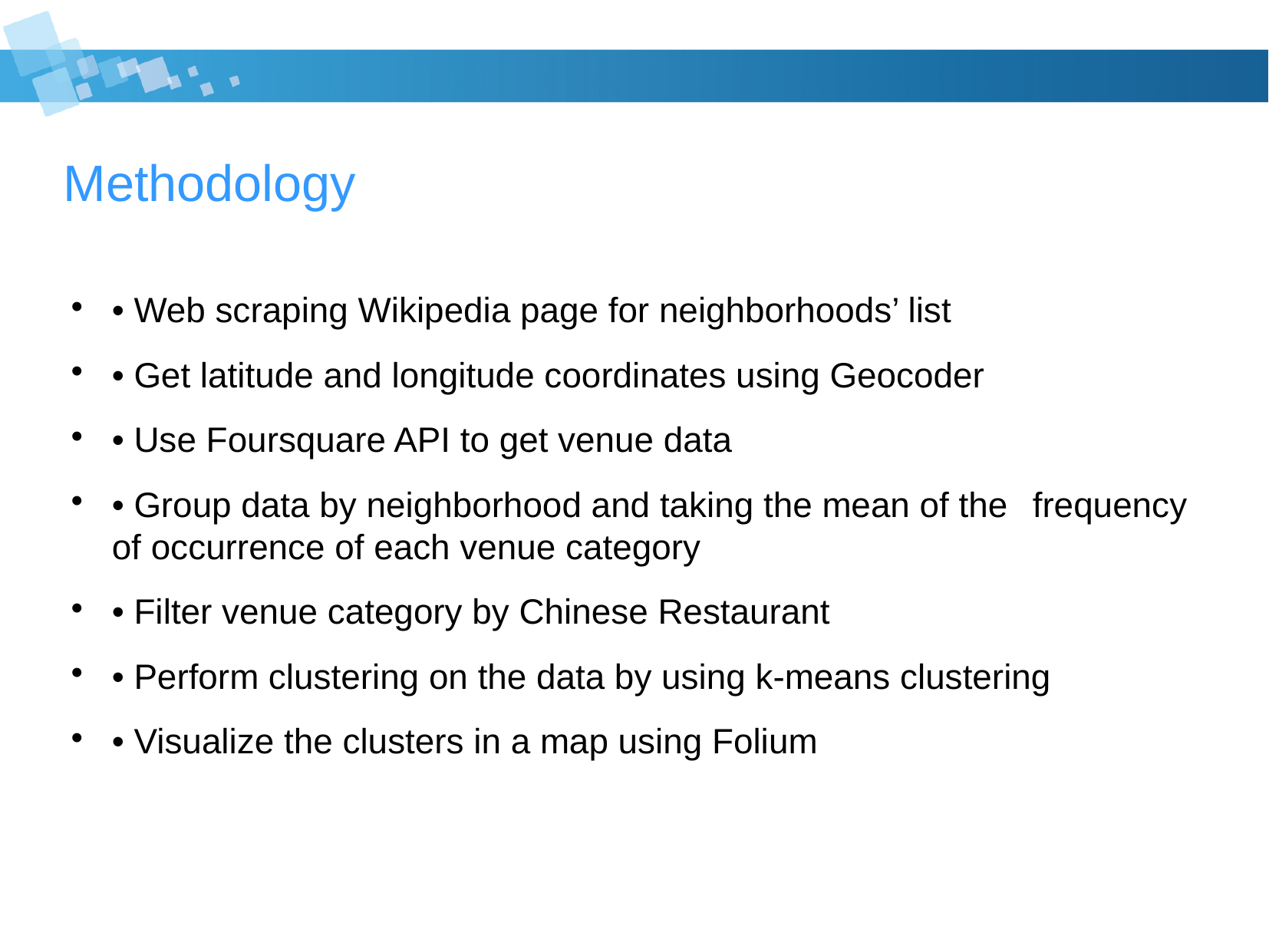

Methodology
• Web scraping Wikipedia page for neighborhoods’ list
• Get latitude and longitude coordinates using Geocoder
• Use Foursquare API to get venue data
• Group data by neighborhood and taking the mean of the 	frequency of occurrence of each venue category
• Filter venue category by Chinese Restaurant
• Perform clustering on the data by using k-means clustering
• Visualize the clusters in a map using Folium